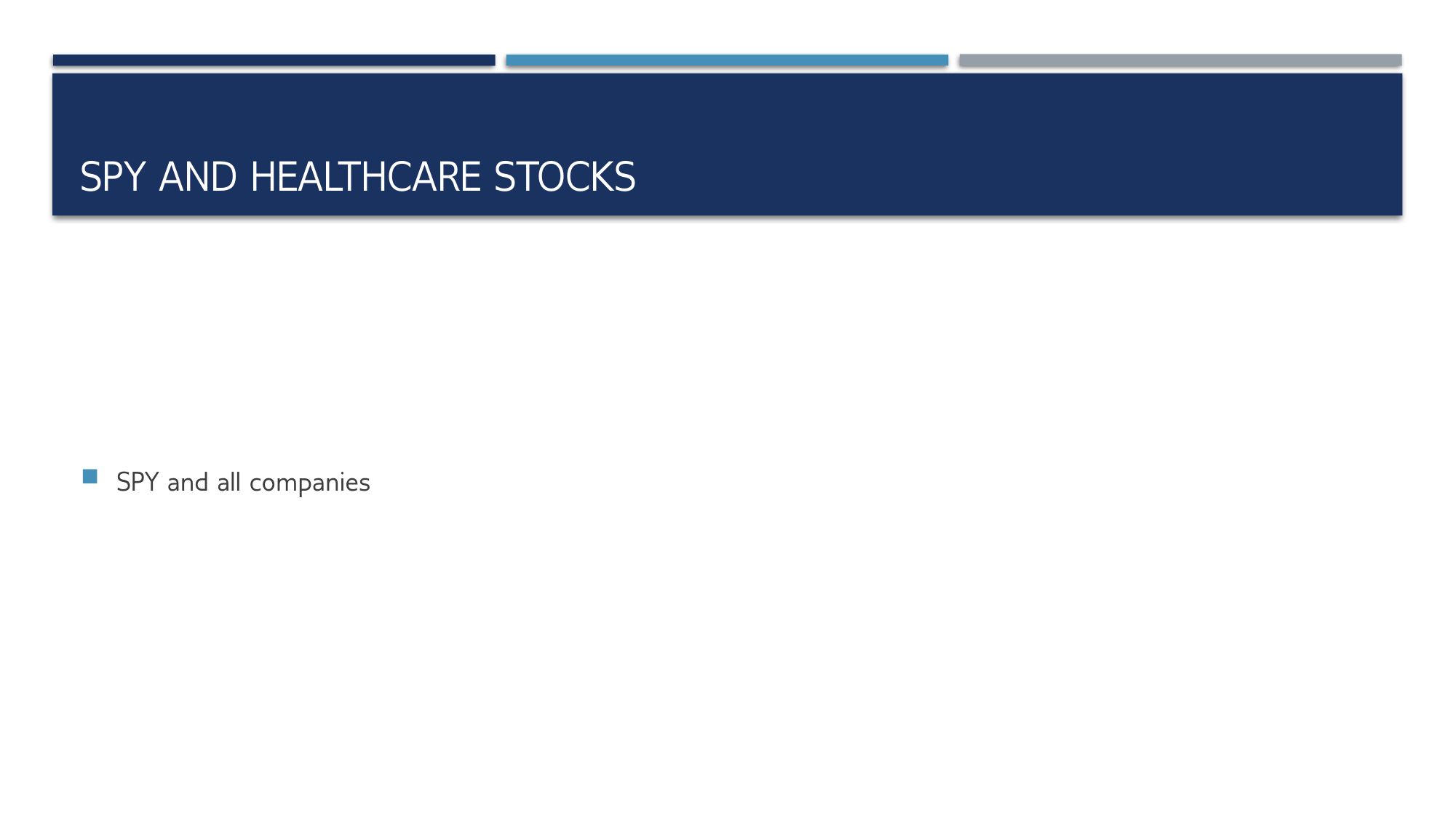

# SPY and HealthCare Stocks
SPY and all companies